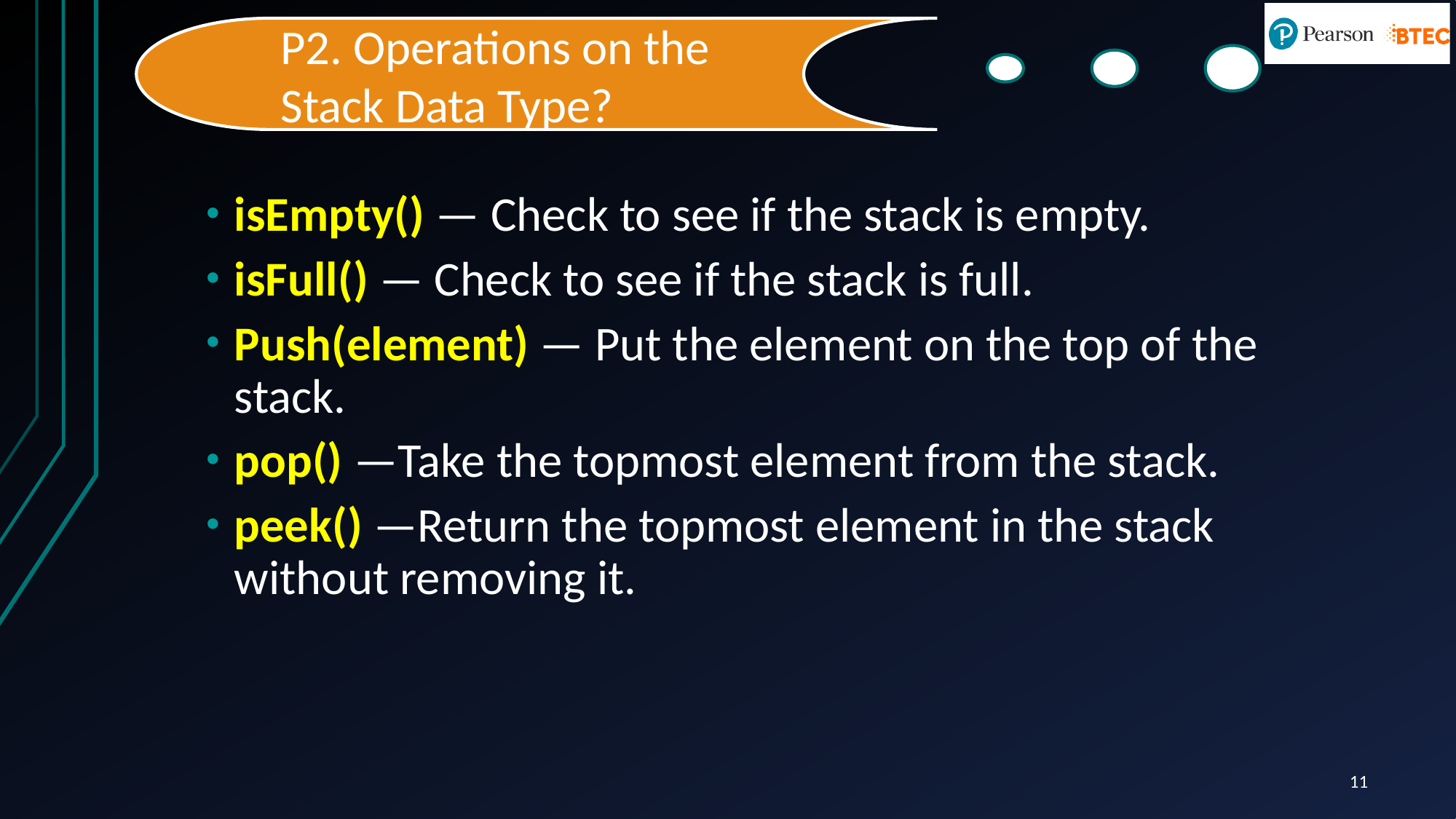

P2. Operations on the Stack Data Type?

isEmpty() — Check to see if the stack is empty.
isFull() — Check to see if the stack is full.
Push(element) — Put the element on the top of the stack.
pop() —Take the topmost element from the stack.
peek() —Return the topmost element in the stack without removing it.
11